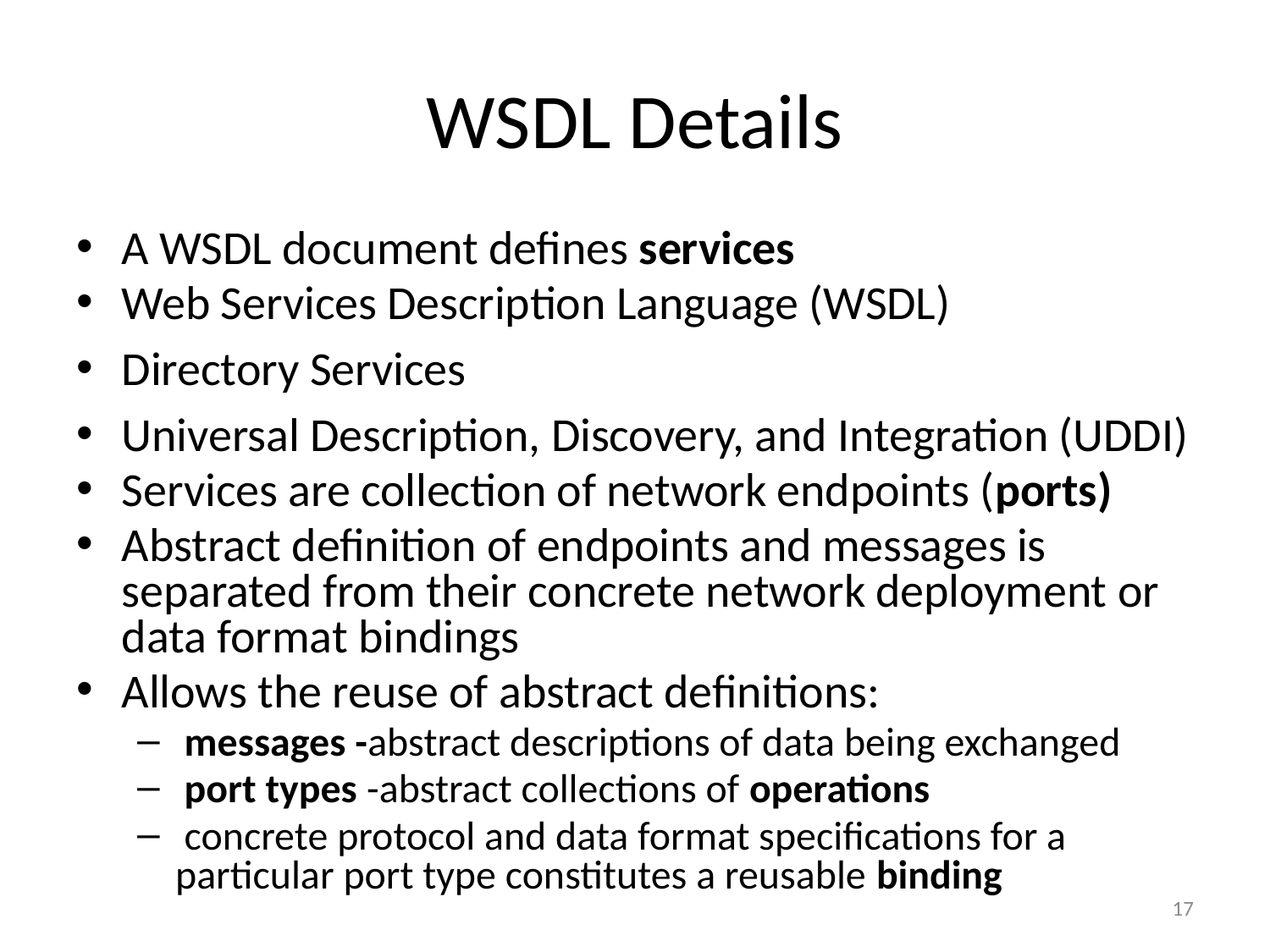

# WSDL Details
A WSDL document defines services
Web Services Description Language (WSDL)
Directory Services
Universal Description, Discovery, and Integration (UDDI)
Services are collection of network endpoints (ports)
Abstract definition of endpoints and messages is separated from their concrete network deployment or data format bindings
Allows the reuse of abstract definitions:
 messages -abstract descriptions of data being exchanged
 port types -abstract collections of operations
 concrete protocol and data format specifications for a particular port type constitutes a reusable binding
17